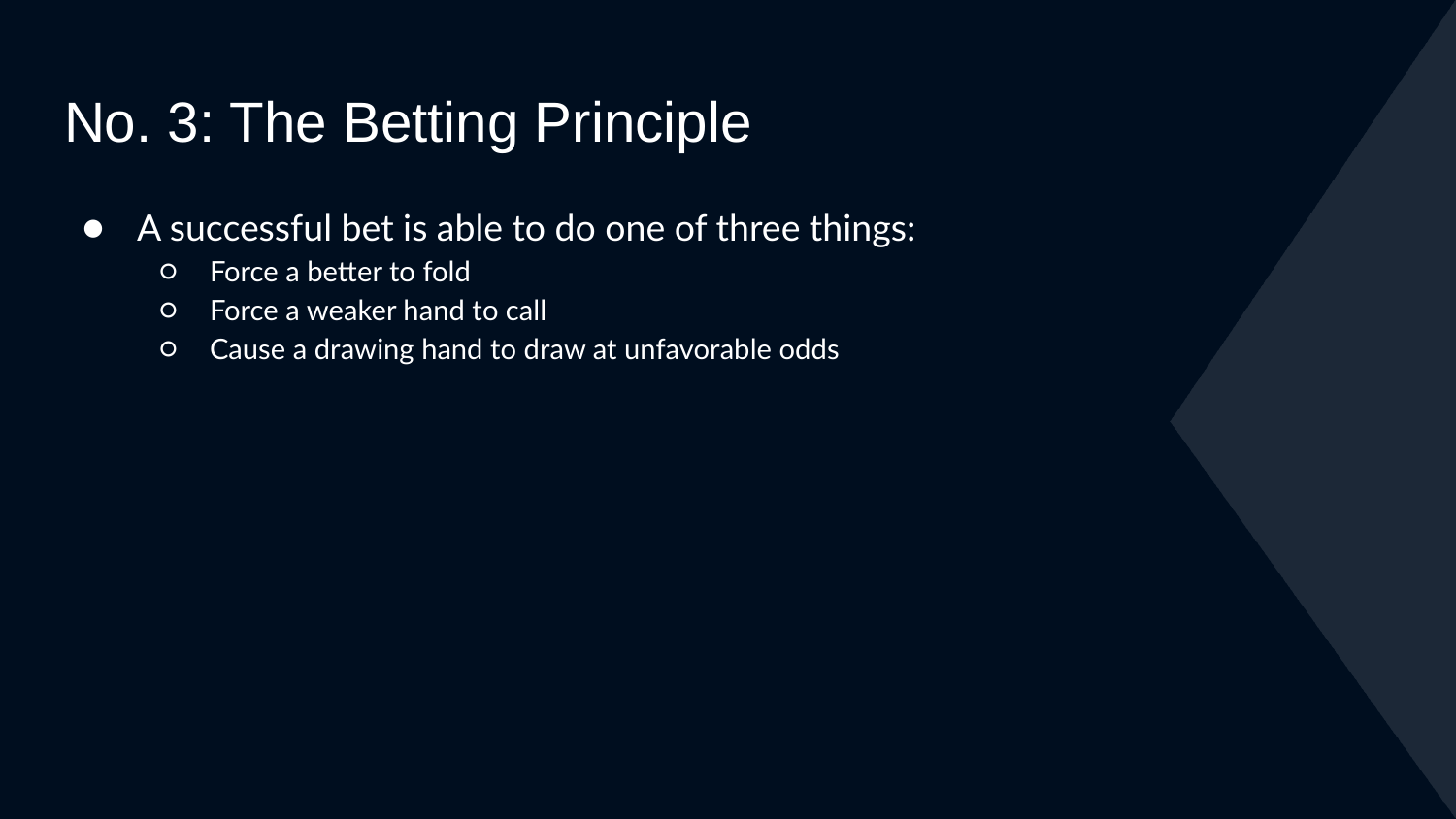

# No. 3: The Betting Principle
A successful bet is able to do one of three things:
Force a better to fold
Force a weaker hand to call
Cause a drawing hand to draw at unfavorable odds